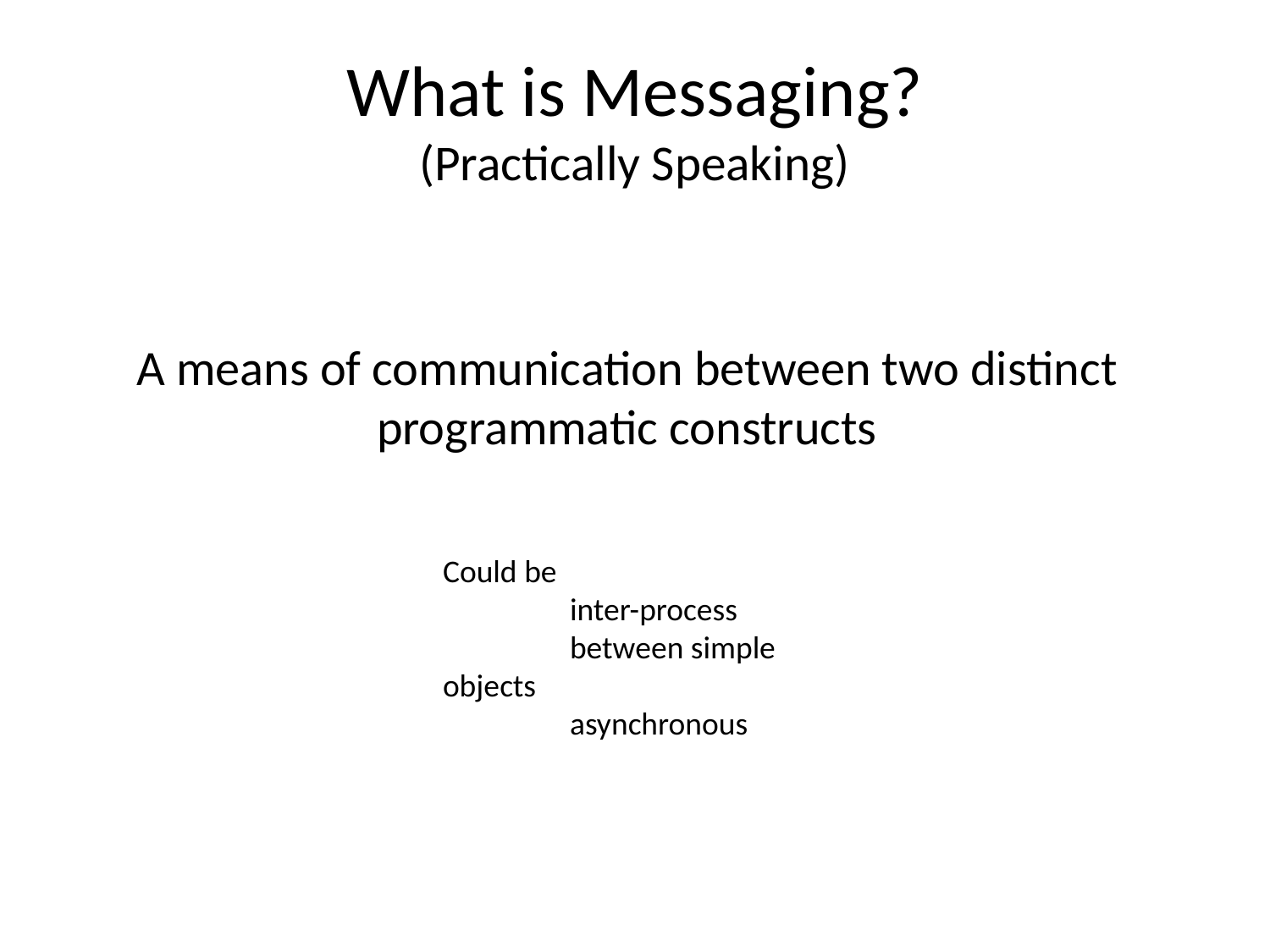

# What is Messaging? (Practically Speaking)
A means of communication between two distinct programmatic constructs

Could be
	inter-process
	between simple objects
	asynchronous